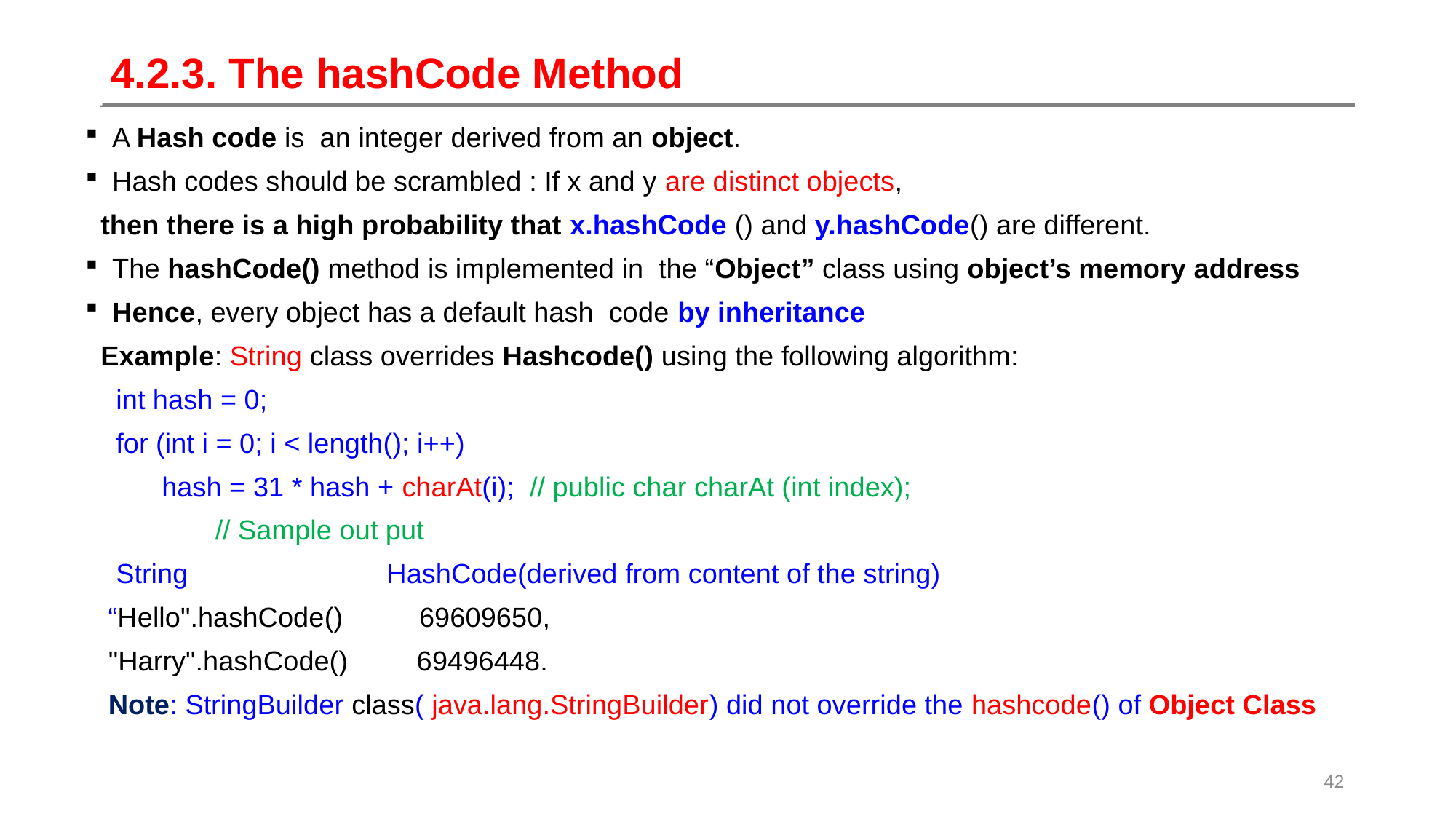

# 4.2.3. The hashCode Method
A Hash code is  an integer derived from an object.
Hash codes should be scrambled : If x and y are distinct objects,
  then there is a high probability that x.hashCode () and y.hashCode() are different.
The hashCode() method is implemented in  the “Object” class using object’s memory address
Hence, every object has a default hash  code by inheritance
  Example: String class overrides Hashcode() using the following algorithm:
    int hash = 0;
    for (int i = 0; i < length(); i++)
          hash = 31 * hash + charAt(i);  // public char charAt (int index);
                 // Sample out put
    String                          HashCode(derived from content of the string)
   “Hello".hashCode()          69609650,
   "Harry".hashCode()         69496448.
   Note: StringBuilder class( java.lang.StringBuilder) did not override the hashcode() of Object Class
42